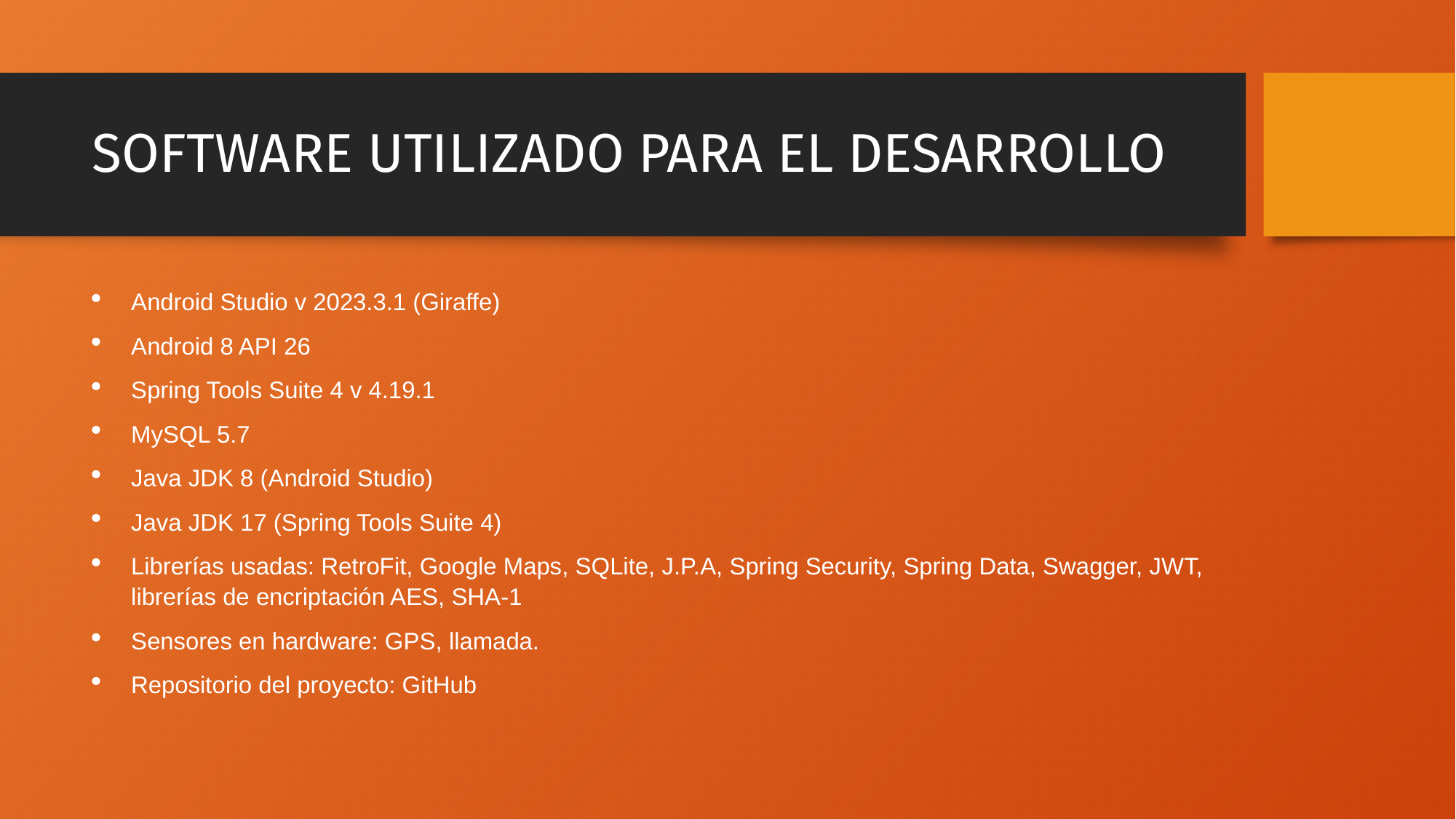

# SOFTWARE UTILIZADO PARA EL DESARROLLO
Android Studio v 2023.3.1 (Giraffe)
Android 8 API 26
Spring Tools Suite 4 v 4.19.1
MySQL 5.7
Java JDK 8 (Android Studio)
Java JDK 17 (Spring Tools Suite 4)
Librerías usadas: RetroFit, Google Maps, SQLite, J.P.A, Spring Security, Spring Data, Swagger, JWT, librerías de encriptación AES, SHA-1
Sensores en hardware: GPS, llamada.
Repositorio del proyecto: GitHub